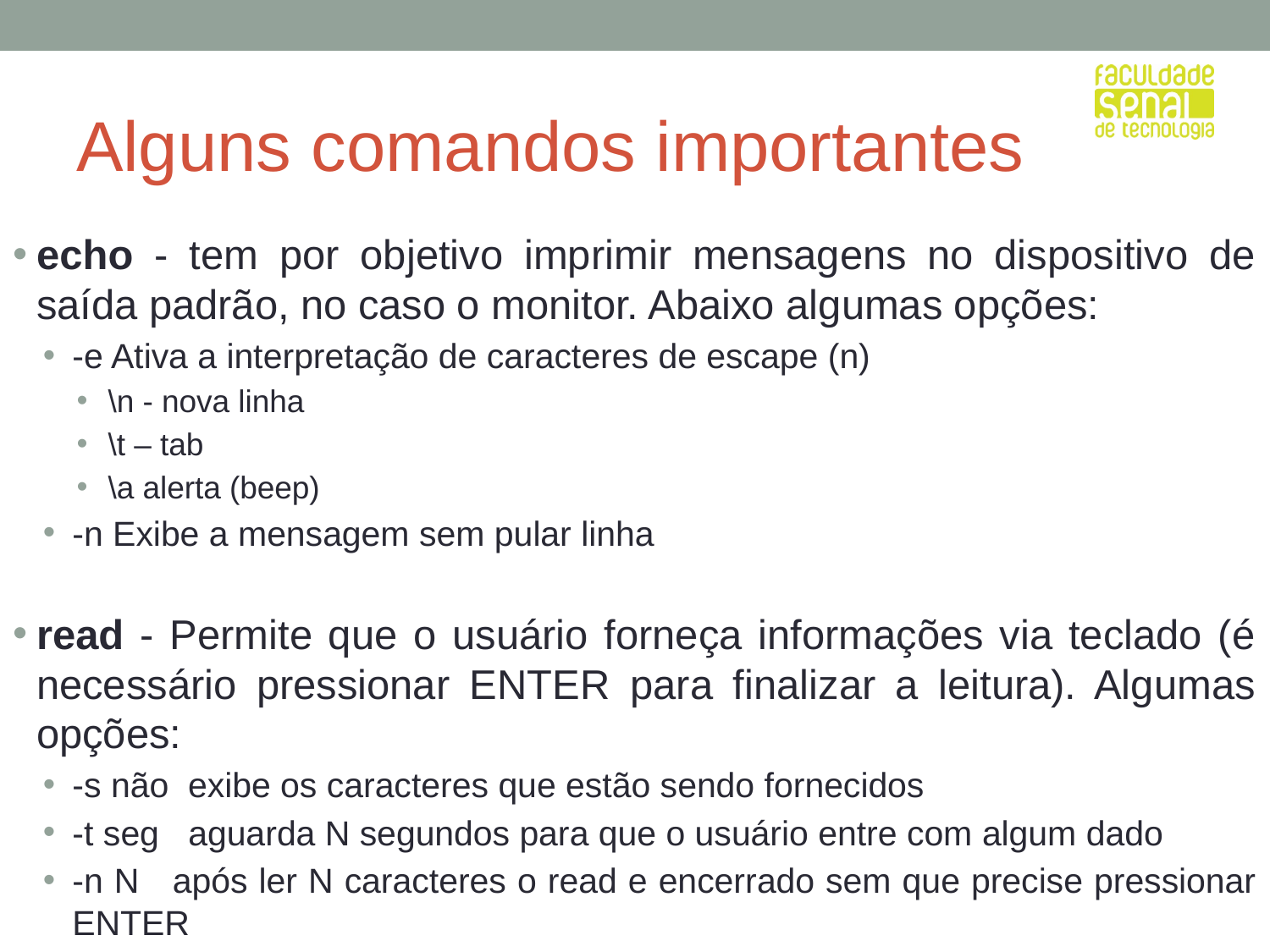

# Alguns comandos importantes
echo - tem por objetivo imprimir mensagens no dispositivo de saída padrão, no caso o monitor. Abaixo algumas opções:
-e Ativa a interpretação de caracteres de escape (n)
\n - nova linha
\t – tab
\a alerta (beep)
-n Exibe a mensagem sem pular linha

read - Permite que o usuário forneça informações via teclado (é necessário pressionar ENTER para finalizar a leitura). Algumas opções:
-s não  exibe os caracteres que estão sendo fornecidos
-t seg   aguarda N segundos para que o usuário entre com algum dado
-n N   após ler N caracteres o read e encerrado sem que precise pressionar ENTER